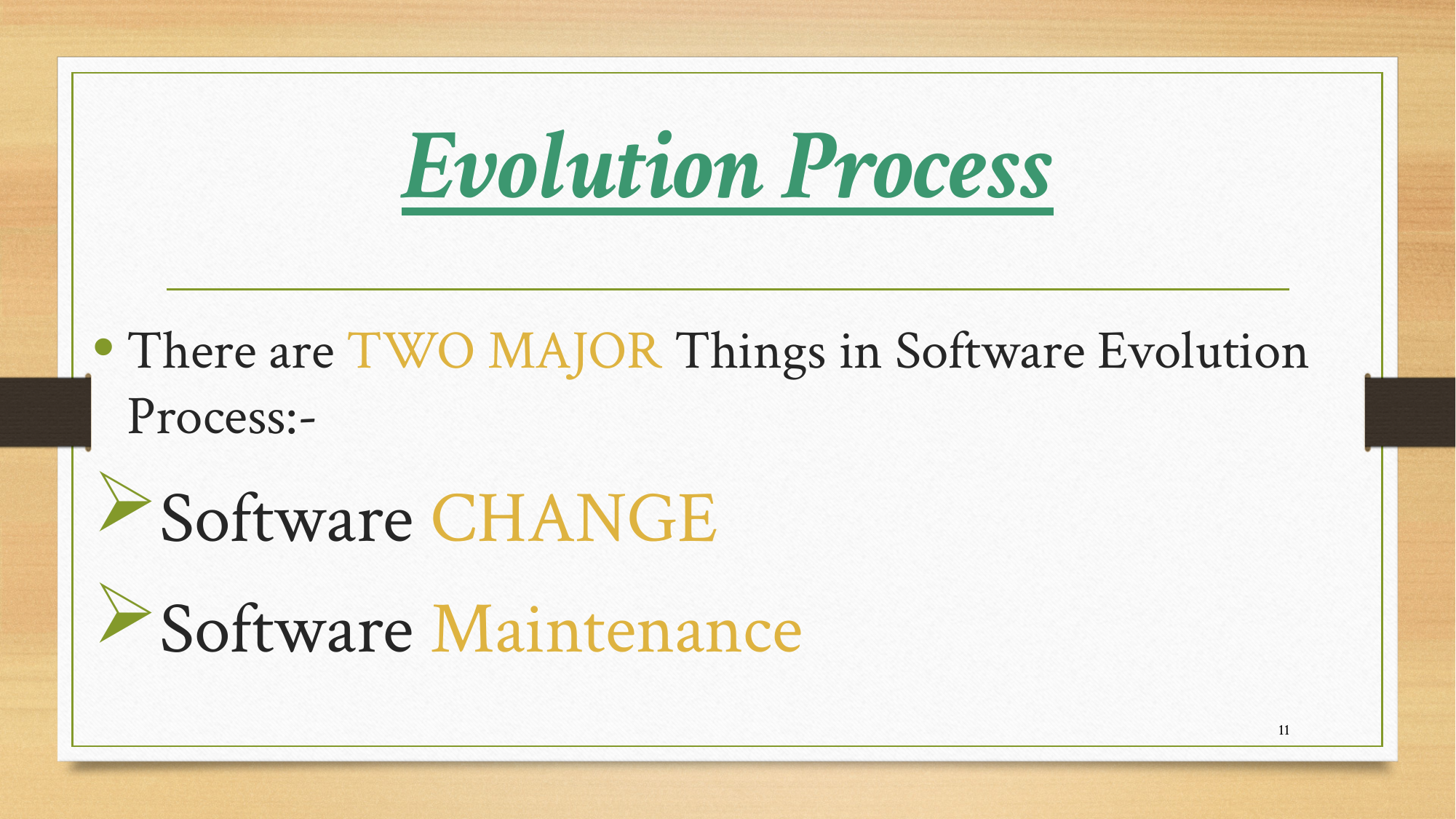

# Evolution Process
There are TWO MAJOR Things in Software Evolution Process:-
Software CHANGE
Software Maintenance

11